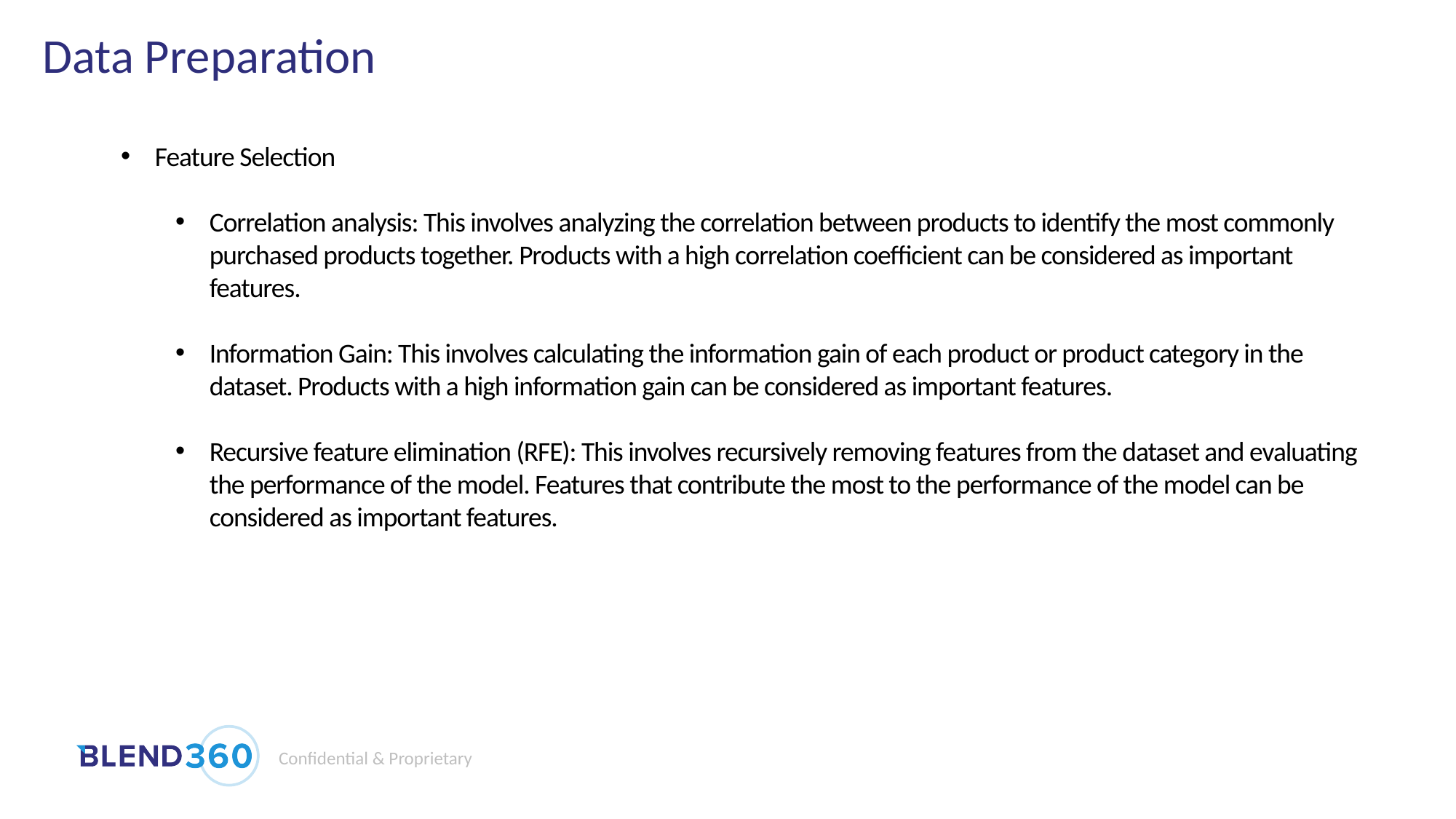

# Data Preparation
Feature Selection

Correlation analysis: This involves analyzing the correlation between products to identify the most commonly purchased products together. Products with a high correlation coefficient can be considered as important features.

Information Gain: This involves calculating the information gain of each product or product category in the dataset. Products with a high information gain can be considered as important features.

Recursive feature elimination (RFE): This involves recursively removing features from the dataset and evaluating the performance of the model. Features that contribute the most to the performance of the model can be considered as important features.